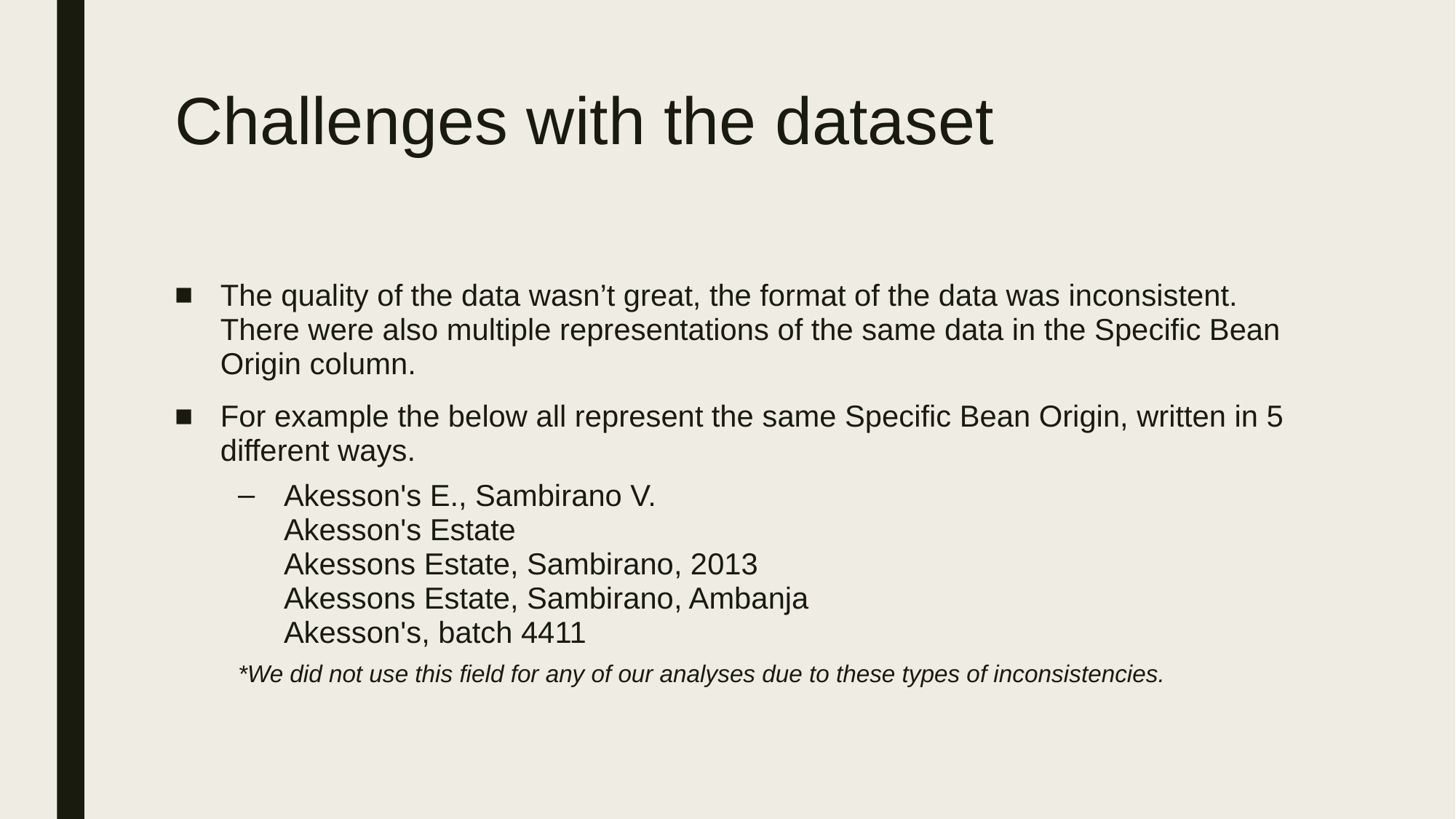

# Challenges with the dataset
The quality of the data wasn’t great, the format of the data was inconsistent. There were also multiple representations of the same data in the Specific Bean Origin column.
For example the below all represent the same Specific Bean Origin, written in 5 different ways.
Akesson's E., Sambirano V.
Akesson's Estate
Akessons Estate, Sambirano, 2013
Akessons Estate, Sambirano, Ambanja
Akesson's, batch 4411
*We did not use this field for any of our analyses due to these types of inconsistencies.